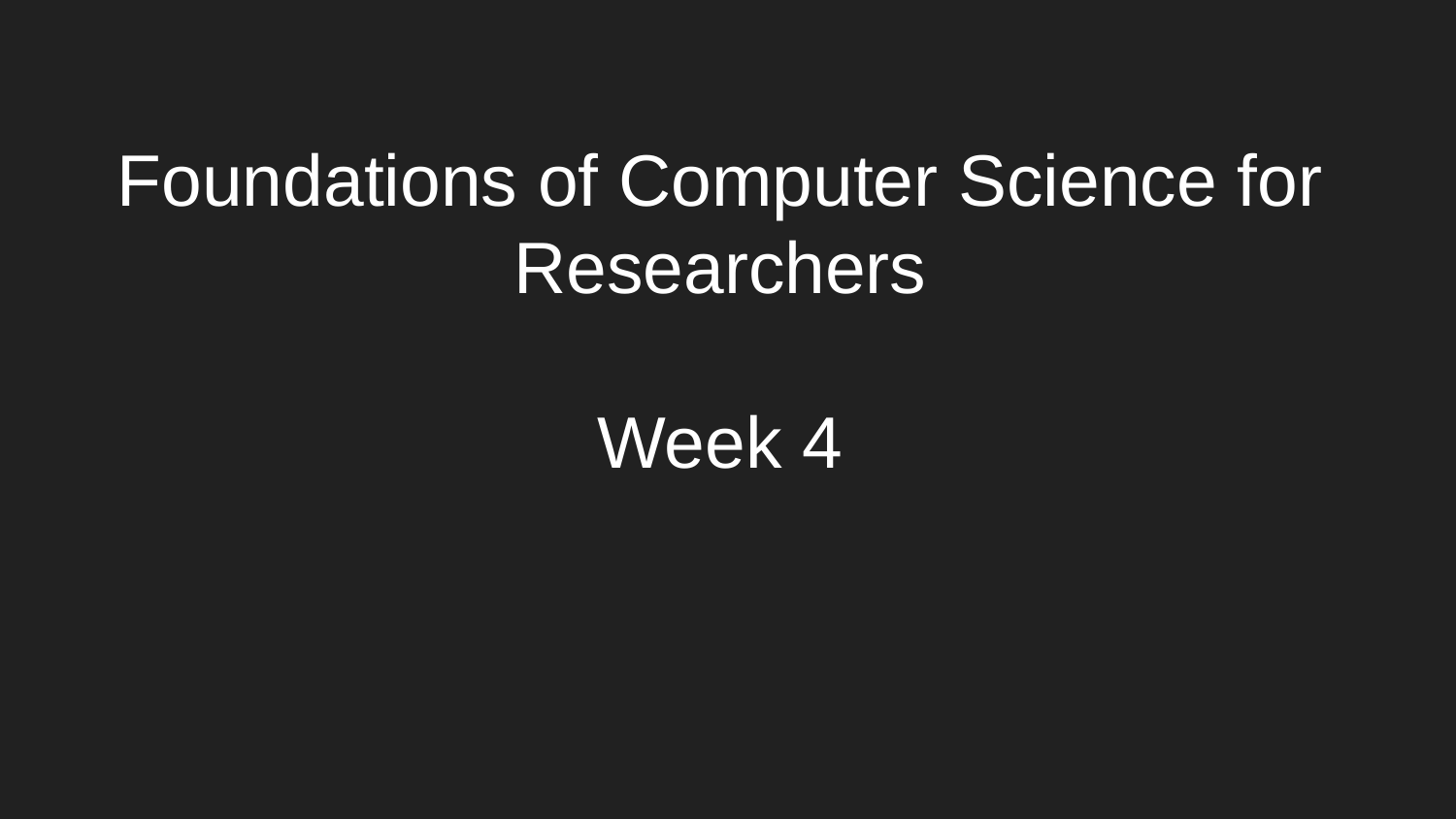

Foundations of Computer Science for Researchers

Week 4